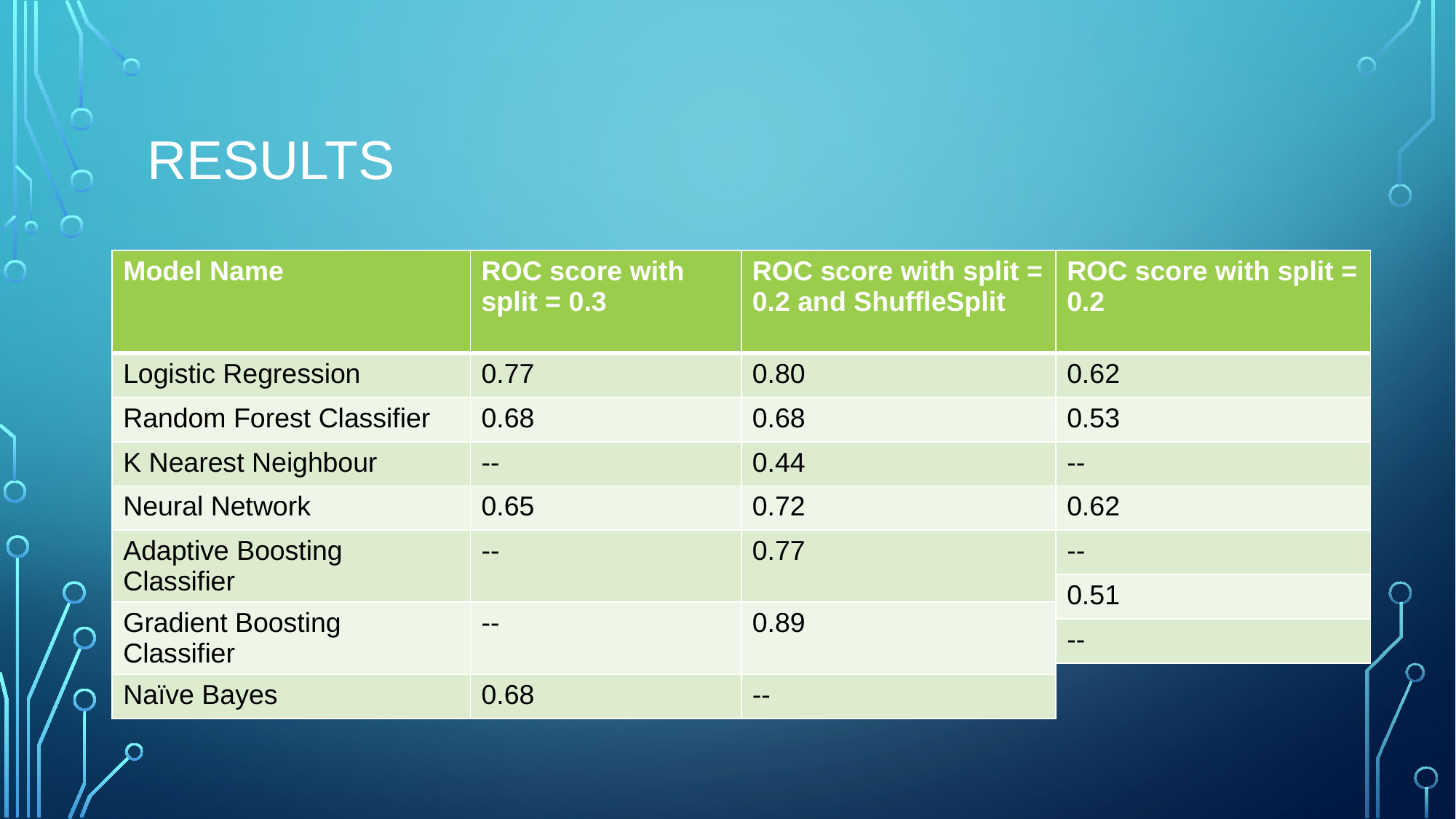

# results
| Model Name | ROC score with split = 0.3 | ROC score with split = 0.2 and ShuffleSplit |
| --- | --- | --- |
| Logistic Regression | 0.77 | 0.80 |
| Random Forest Classifier | 0.68 | 0.68 |
| K Nearest Neighbour | -- | 0.44 |
| Neural Network | 0.65 | 0.72 |
| Adaptive Boosting Classifier | -- | 0.77 |
| Gradient Boosting Classifier | -- | 0.89 |
| Naïve Bayes | 0.68 | -- |
| ROC score with split = 0.2 |
| --- |
| 0.62 |
| 0.53 |
| -- |
| 0.62 |
| -- |
| 0.51 |
| -- |